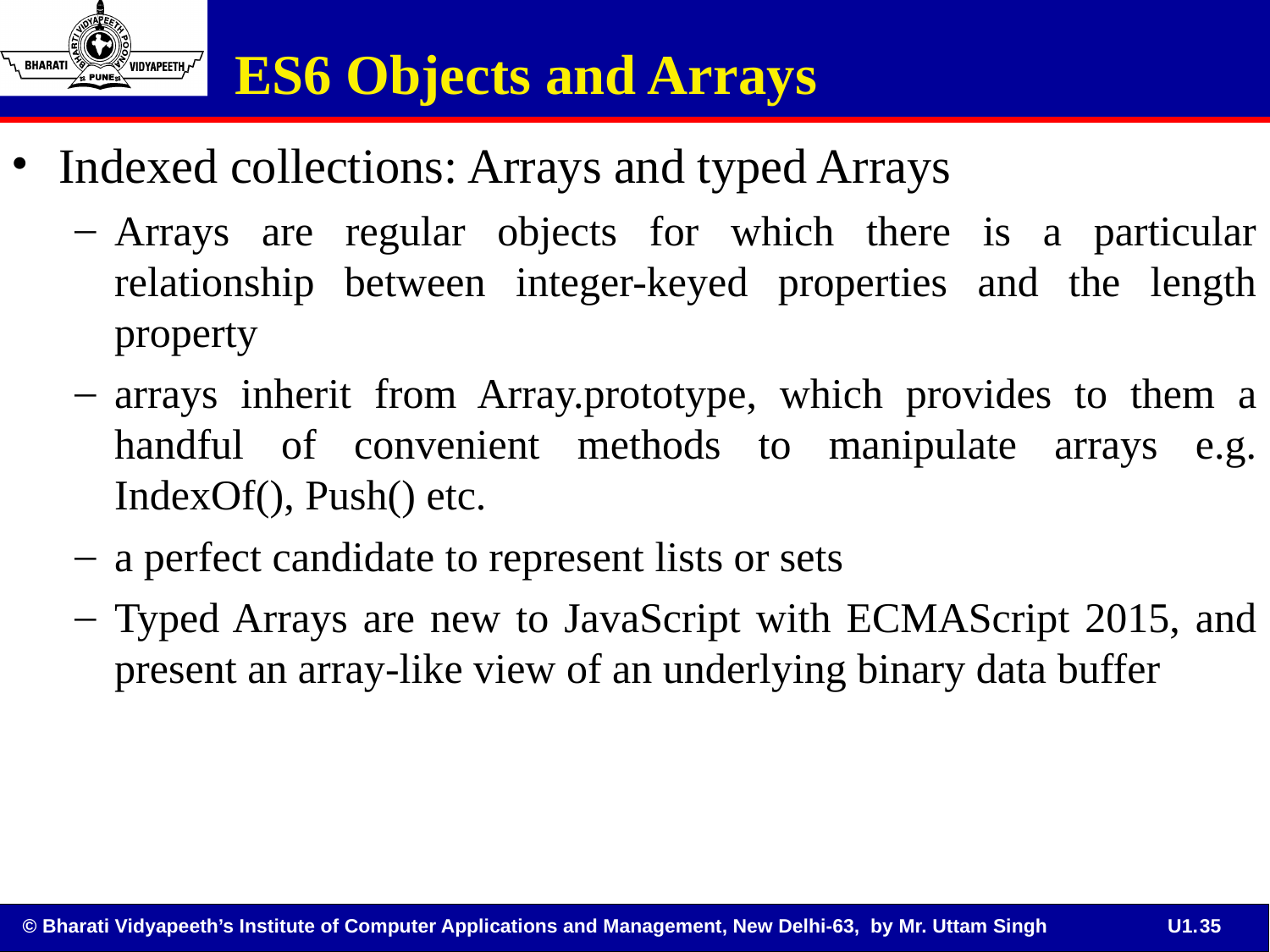

ES6 Objects and Arrays
Indexed collections: Arrays and typed Arrays
Arrays are regular objects for which there is a particular relationship between integer-keyed properties and the length property
arrays inherit from Array.prototype, which provides to them a handful of convenient methods to manipulate arrays e.g. IndexOf(), Push() etc.
a perfect candidate to represent lists or sets
Typed Arrays are new to JavaScript with ECMAScript 2015, and present an array-like view of an underlying binary data buffer